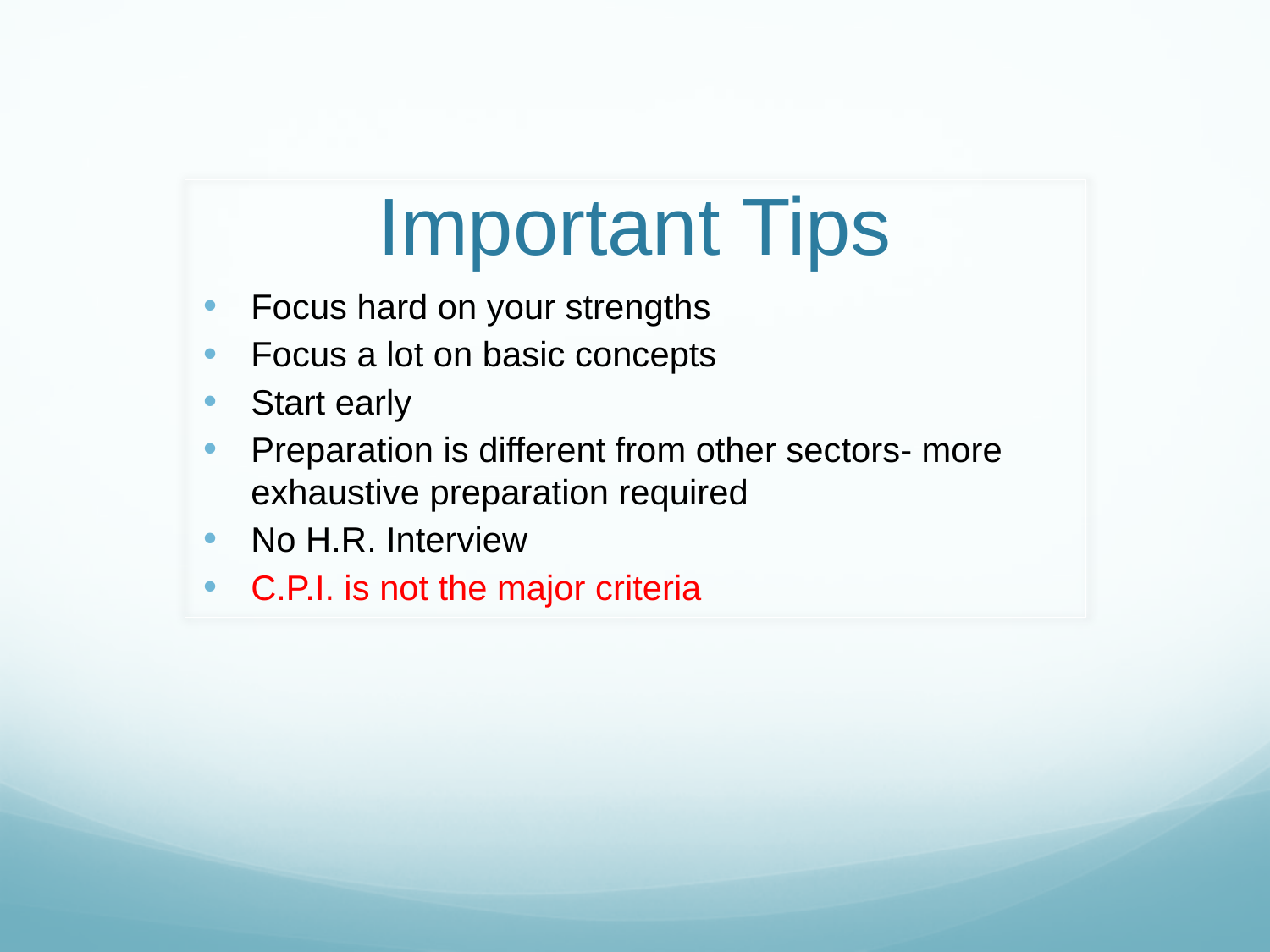

# Important Tips
Focus hard on your strengths
Focus a lot on basic concepts
Start early
Preparation is different from other sectors- more exhaustive preparation required
No H.R. Interview
C.P.I. is not the major criteria